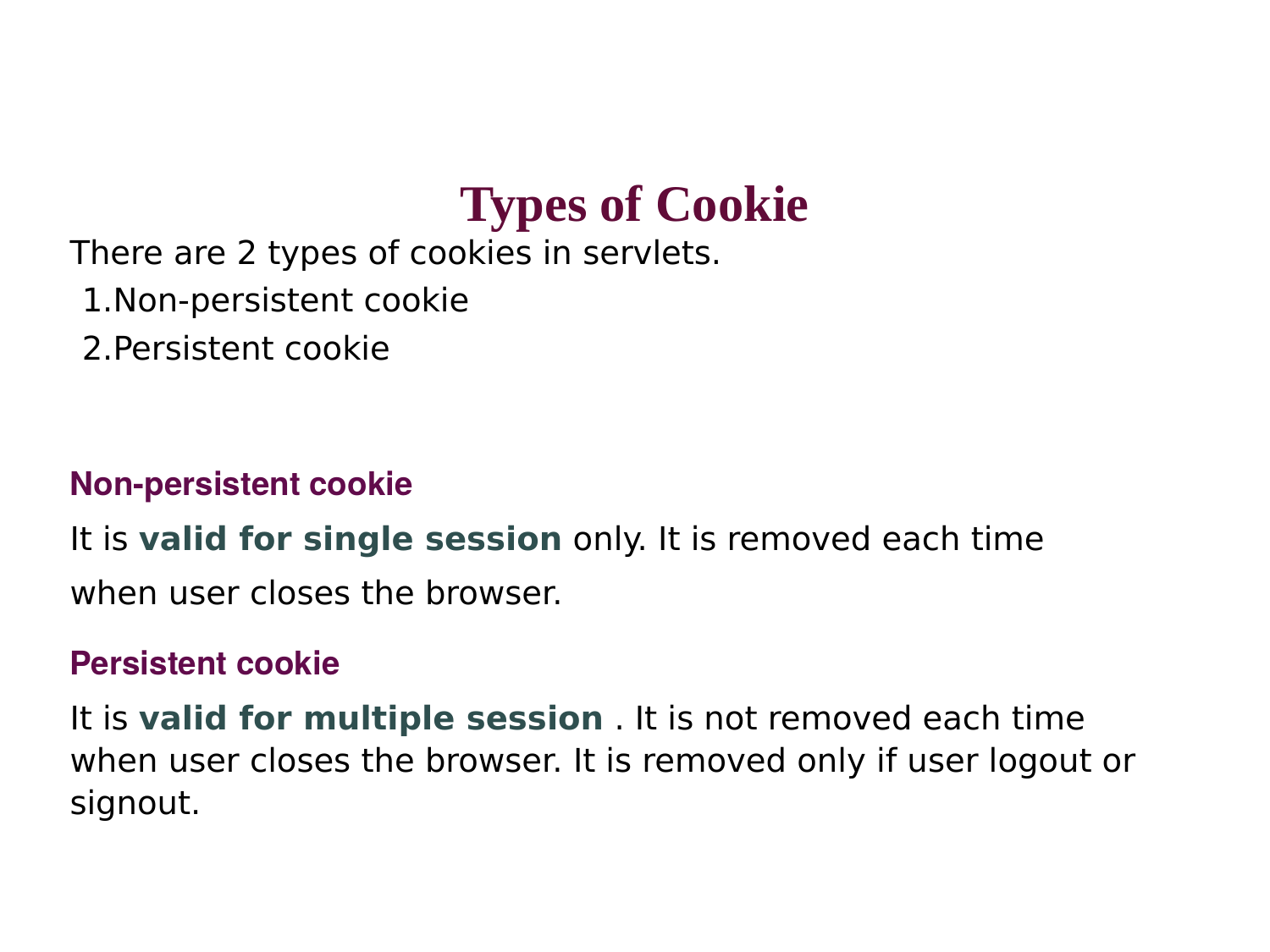

# Types of Cookie
There are 2 types of cookies in servlets.
Non-persistent cookie
Persistent cookie

Non-persistent cookie
It is valid for single session only. It is removed each time
when user closes the browser.
Persistent cookie
It is valid for multiple session . It is not removed each time when user closes the browser. It is removed only if user logout or signout.